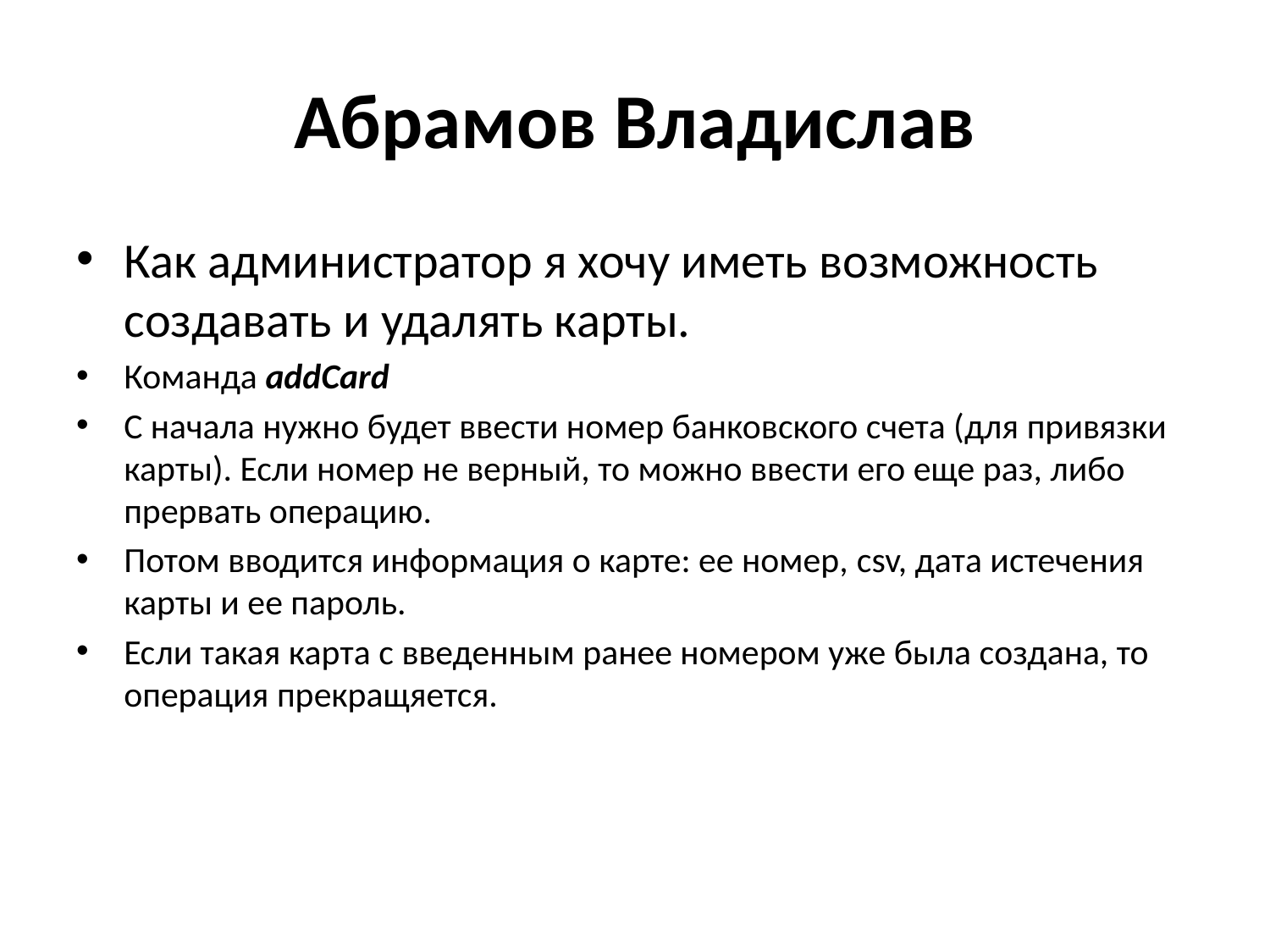

# Абрамов Владислав
Как администратор я хочу иметь возможность создавать и удалять карты.
Команда addCard
С начала нужно будет ввести номер банковского счета (для привязки карты). Если номер не верный, то можно ввести его еще раз, либо прервать операцию.
Потом вводится информация о карте: ее номер, csv, дата истечения карты и ее пароль.
Если такая карта с введенным ранее номером уже была создана, то операция прекращяется.